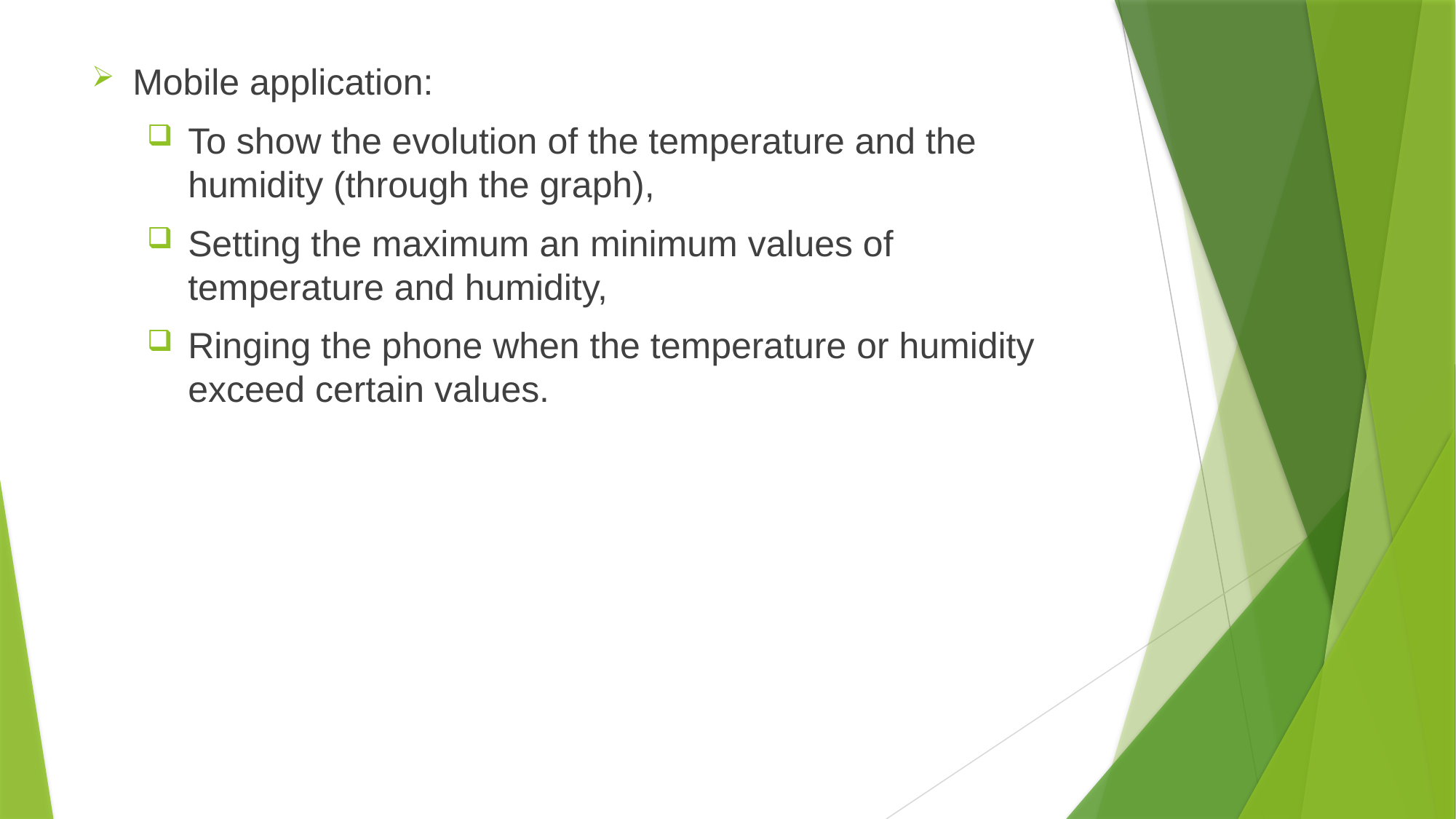

Mobile application:
To show the evolution of the temperature and the humidity (through the graph),
Setting the maximum an minimum values of temperature and humidity,
Ringing the phone when the temperature or humidity exceed certain values.